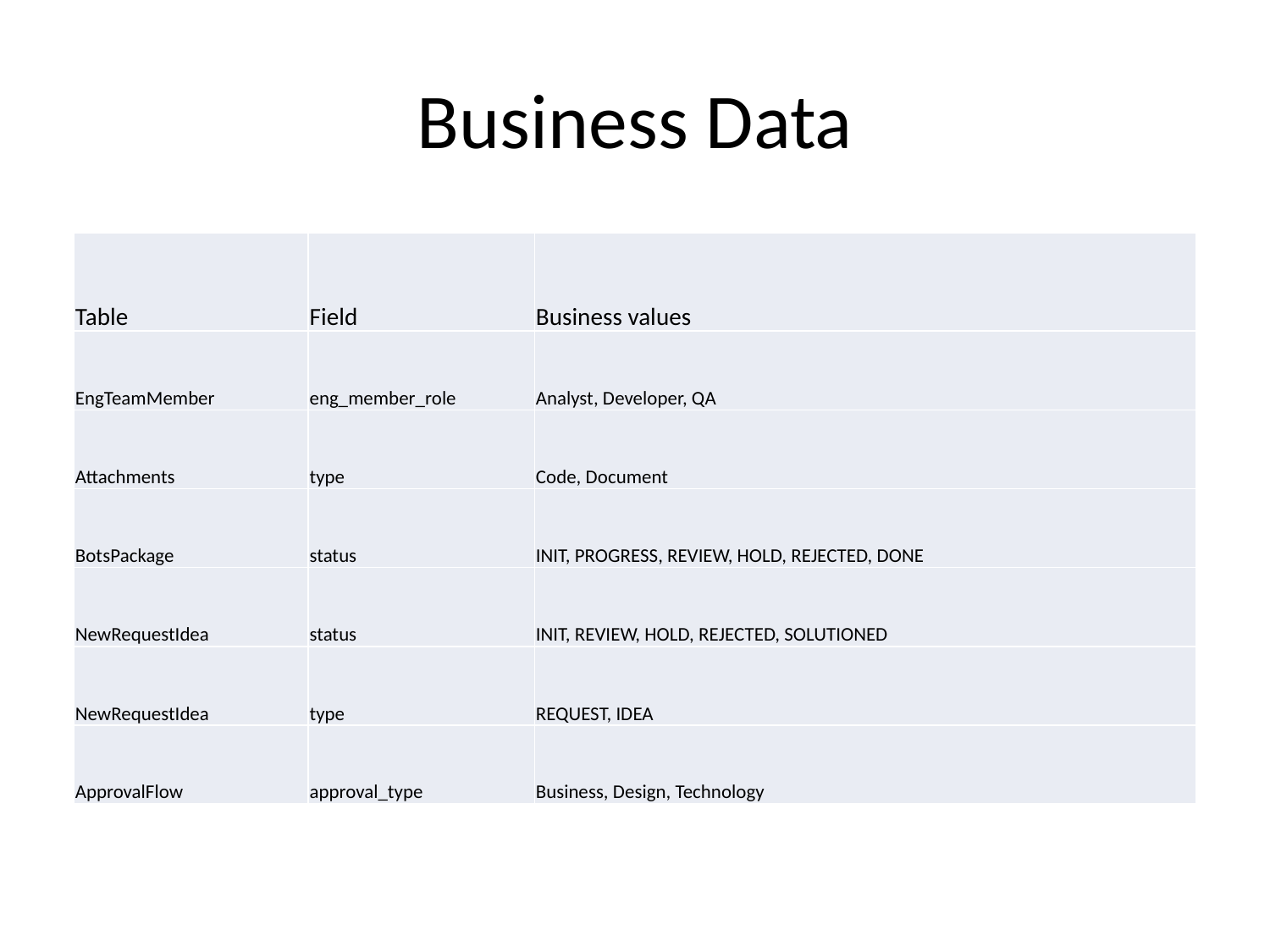

# Business Data
| Table | Field | Business values |
| --- | --- | --- |
| EngTeamMember | eng\_member\_role | Analyst, Developer, QA |
| Attachments | type | Code, Document |
| BotsPackage | status | INIT, PROGRESS, REVIEW, HOLD, REJECTED, DONE |
| NewRequestIdea | status | INIT, REVIEW, HOLD, REJECTED, SOLUTIONED |
| NewRequestIdea | type | REQUEST, IDEA |
| ApprovalFlow | approval\_type | Business, Design, Technology |